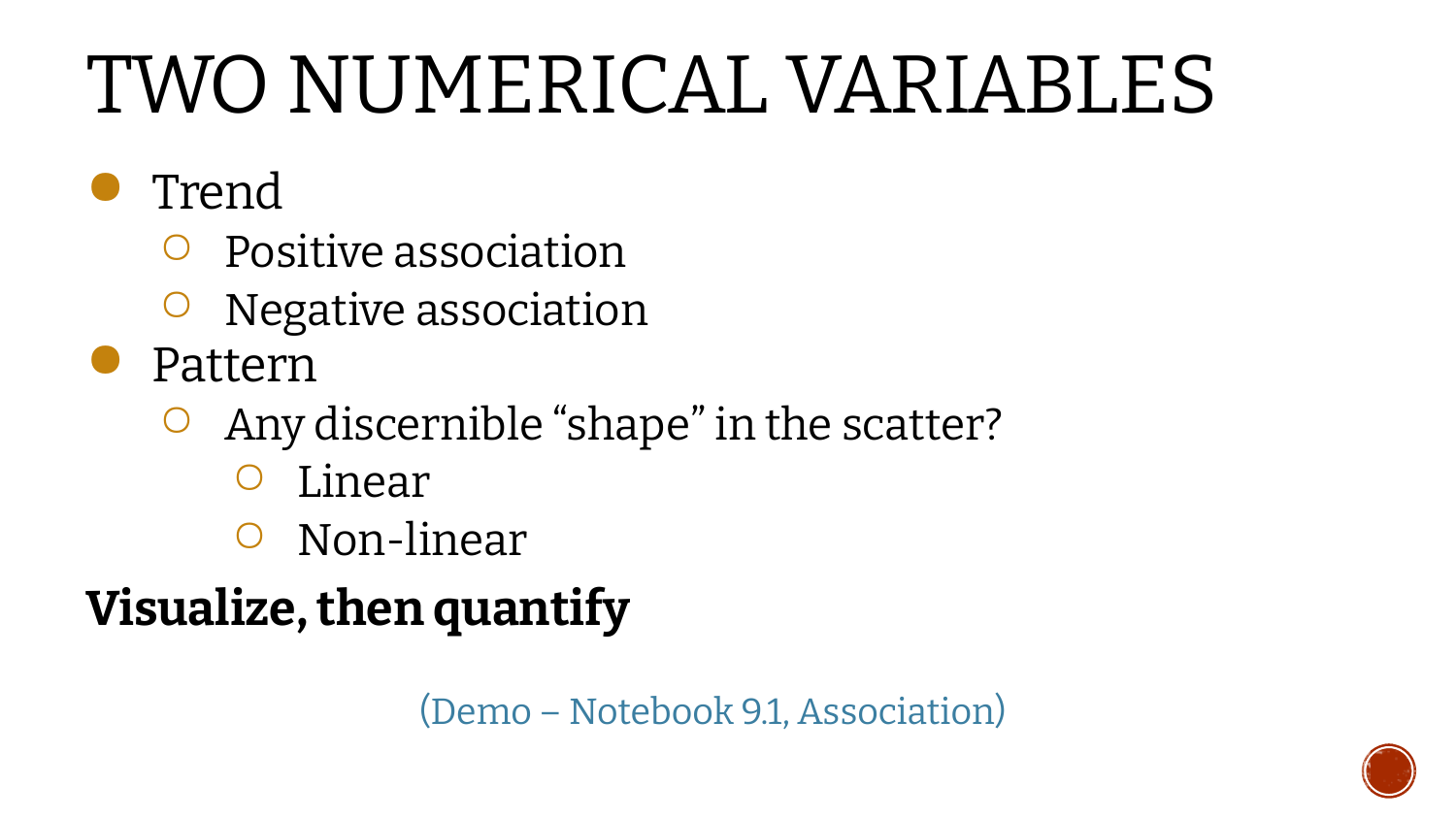

# Two Numerical Variables
Trend
Positive association
Negative association
Pattern
Any discernible “shape” in the scatter?
Linear
Non-linear
Visualize, then quantify
(Demo – Notebook 9.1, Association)